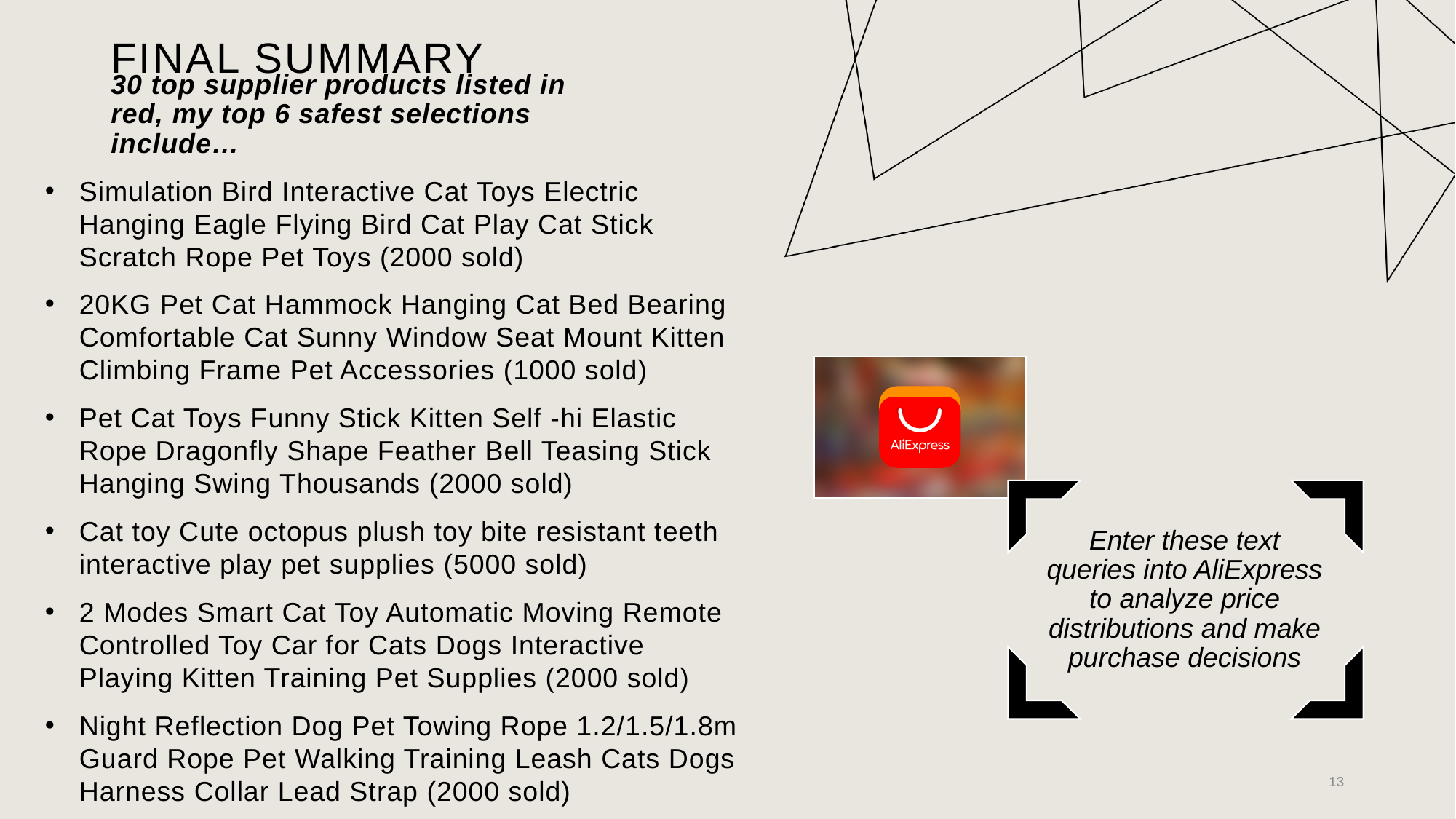

# Final Summary
30 top supplier products listed in red, my top 6 safest selections include…
Simulation Bird Interactive Cat Toys Electric Hanging Eagle Flying Bird Cat Play Cat Stick Scratch Rope Pet Toys (2000 sold)
20KG Pet Cat Hammock Hanging Cat Bed Bearing Comfortable Cat Sunny Window Seat Mount Kitten Climbing Frame Pet Accessories (1000 sold)
Pet Cat Toys Funny Stick Kitten Self -hi Elastic Rope Dragonfly Shape Feather Bell Teasing Stick Hanging Swing Thousands (2000 sold)
Cat toy Cute octopus plush toy bite resistant teeth interactive play pet supplies (5000 sold)
2 Modes Smart Cat Toy Automatic Moving Remote Controlled Toy Car for Cats Dogs Interactive Playing Kitten Training Pet Supplies (2000 sold)
Night Reflection Dog Pet Towing Rope 1.2/1.5/1.8m Guard Rope Pet Walking Training Leash Cats Dogs Harness Collar Lead Strap (2000 sold)

Enter these text queries into AliExpress to analyze price distributions and make purchase decisions
13